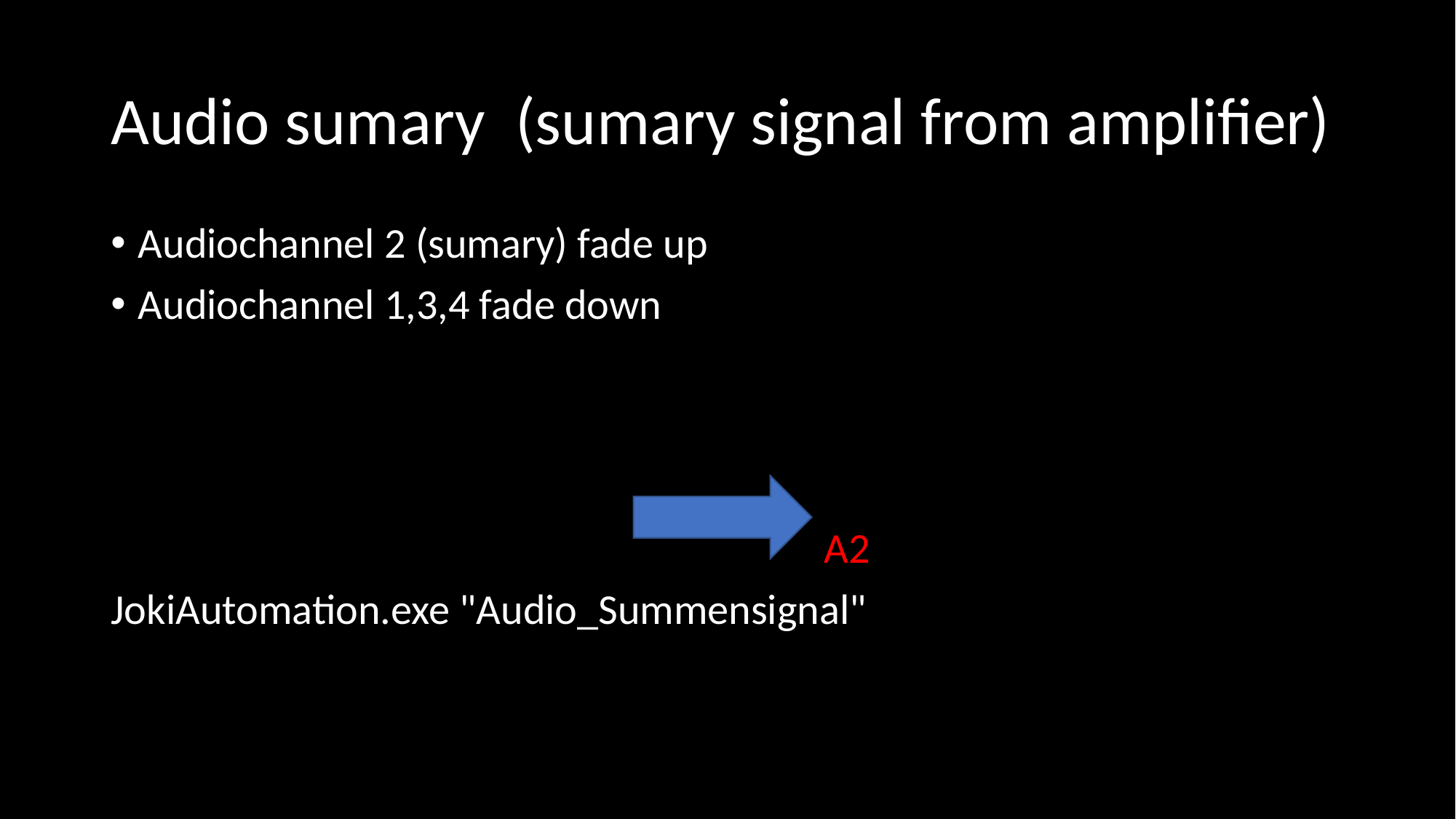

# Audio sumary  (sumary signal from amplifier)
Audiochannel 2 (sumary) fade up
Audiochannel 1,3,4 fade down

                                                                          A2
JokiAutomation.exe "Audio_Summensignal"